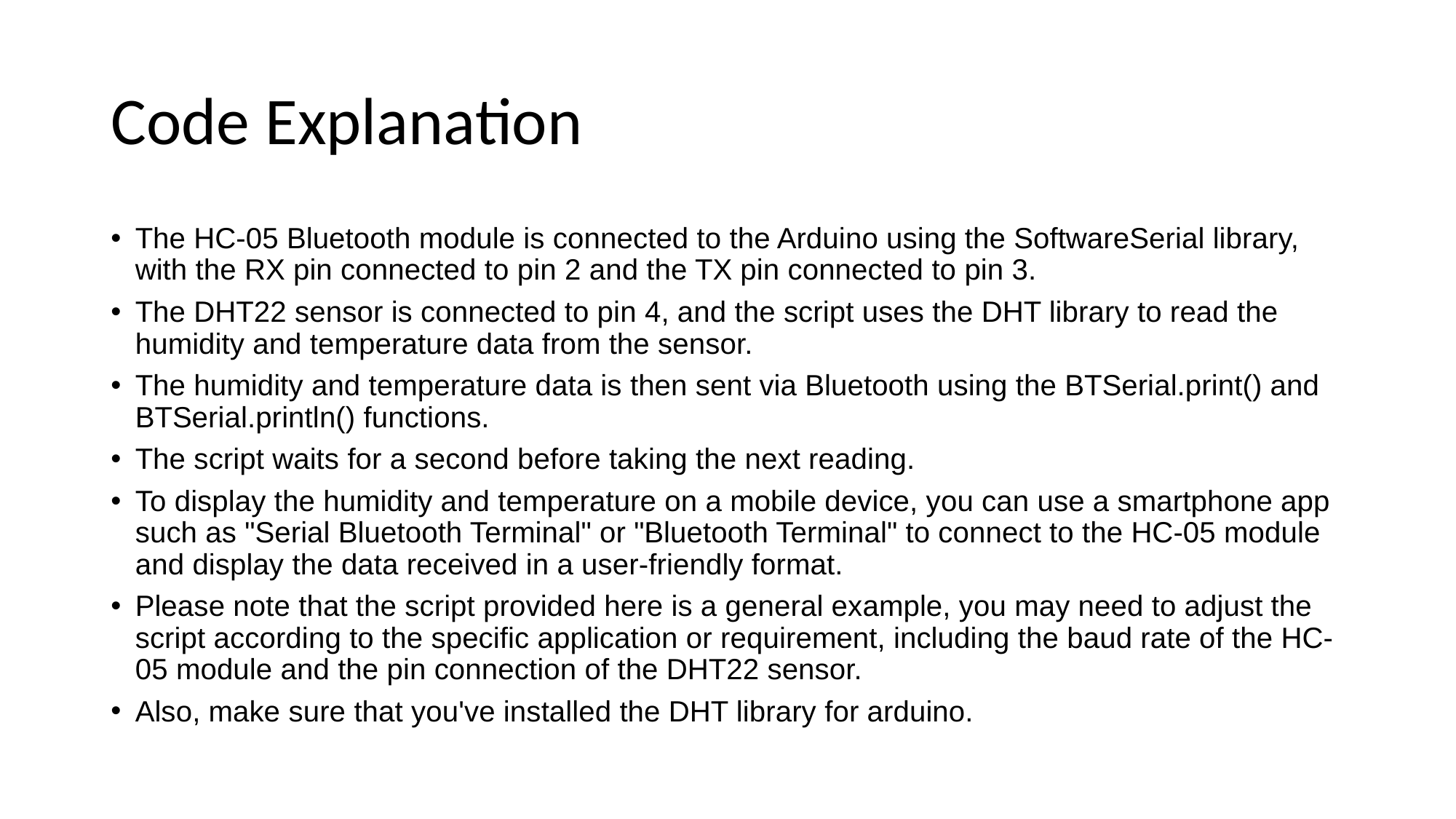

# Code Explanation
The HC-05 Bluetooth module is connected to the Arduino using the SoftwareSerial library, with the RX pin connected to pin 2 and the TX pin connected to pin 3.
The DHT22 sensor is connected to pin 4, and the script uses the DHT library to read the humidity and temperature data from the sensor.
The humidity and temperature data is then sent via Bluetooth using the BTSerial.print() and BTSerial.println() functions.
The script waits for a second before taking the next reading.
To display the humidity and temperature on a mobile device, you can use a smartphone app such as "Serial Bluetooth Terminal" or "Bluetooth Terminal" to connect to the HC-05 module and display the data received in a user-friendly format.
Please note that the script provided here is a general example, you may need to adjust the script according to the specific application or requirement, including the baud rate of the HC-05 module and the pin connection of the DHT22 sensor.
Also, make sure that you've installed the DHT library for arduino.